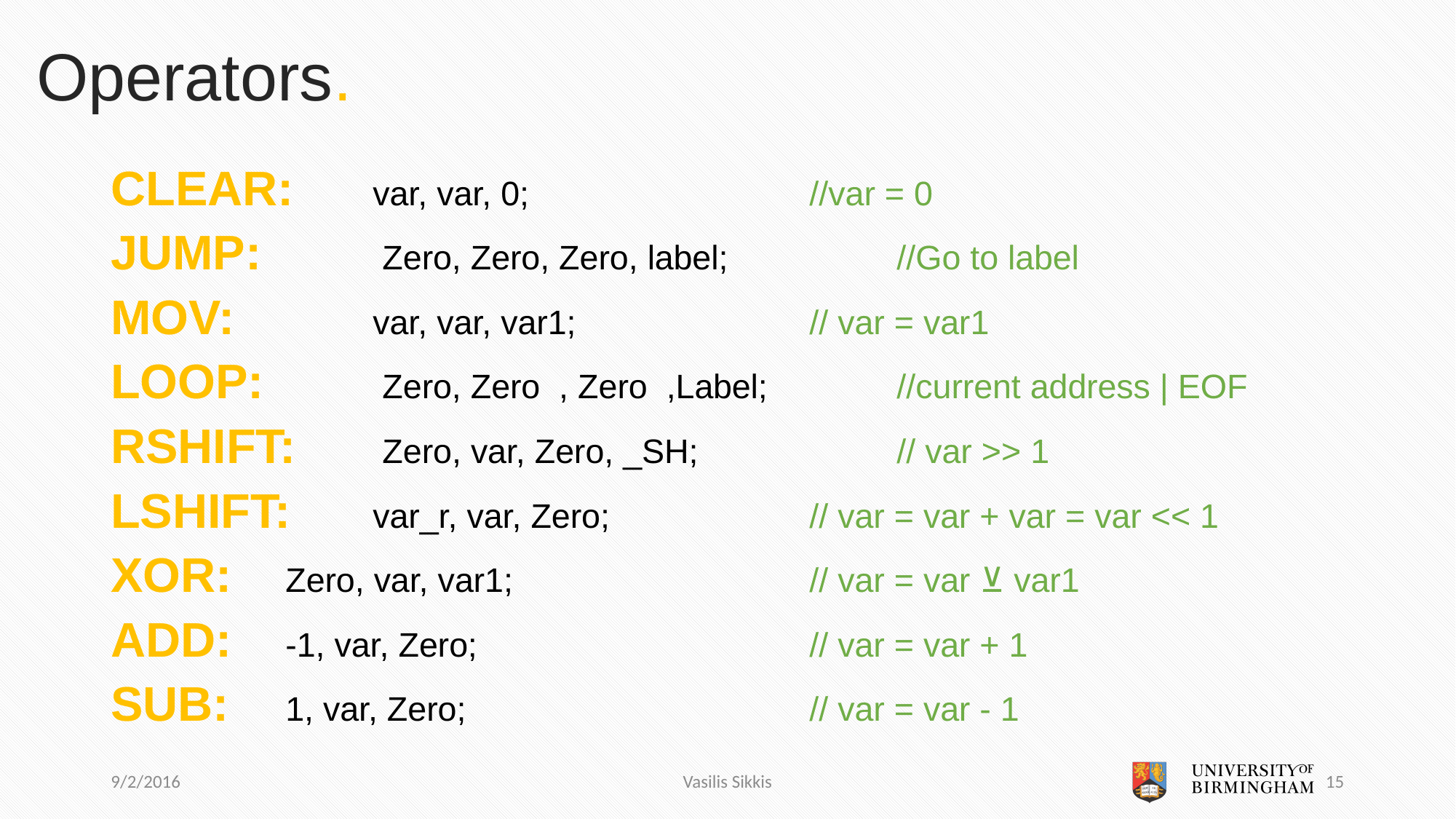

# Operators.
CLEAR:  	var, var, 0;				//var = 0
JUMP:   	 Zero, Zero, Zero, label; 		//Go to label
MOV:     	var, var, var1;			// var = var1
LOOP:  	 Zero, Zero  , Zero  ,Label;		//current address | EOF
RSHIFT:  	 Zero, var, Zero, _SH;   		// var >> 1
LSHIFT:  	var_r, var, Zero;         		// var = var + var = var << 1
XOR:   	Zero, var, var1;      			// var = var ⊻ var1
ADD:  	-1, var, Zero;         			// var = var + 1
SUB:   	1, var, Zero;         			// var = var - 1

9/2/2016
Vasilis Sikkis
15